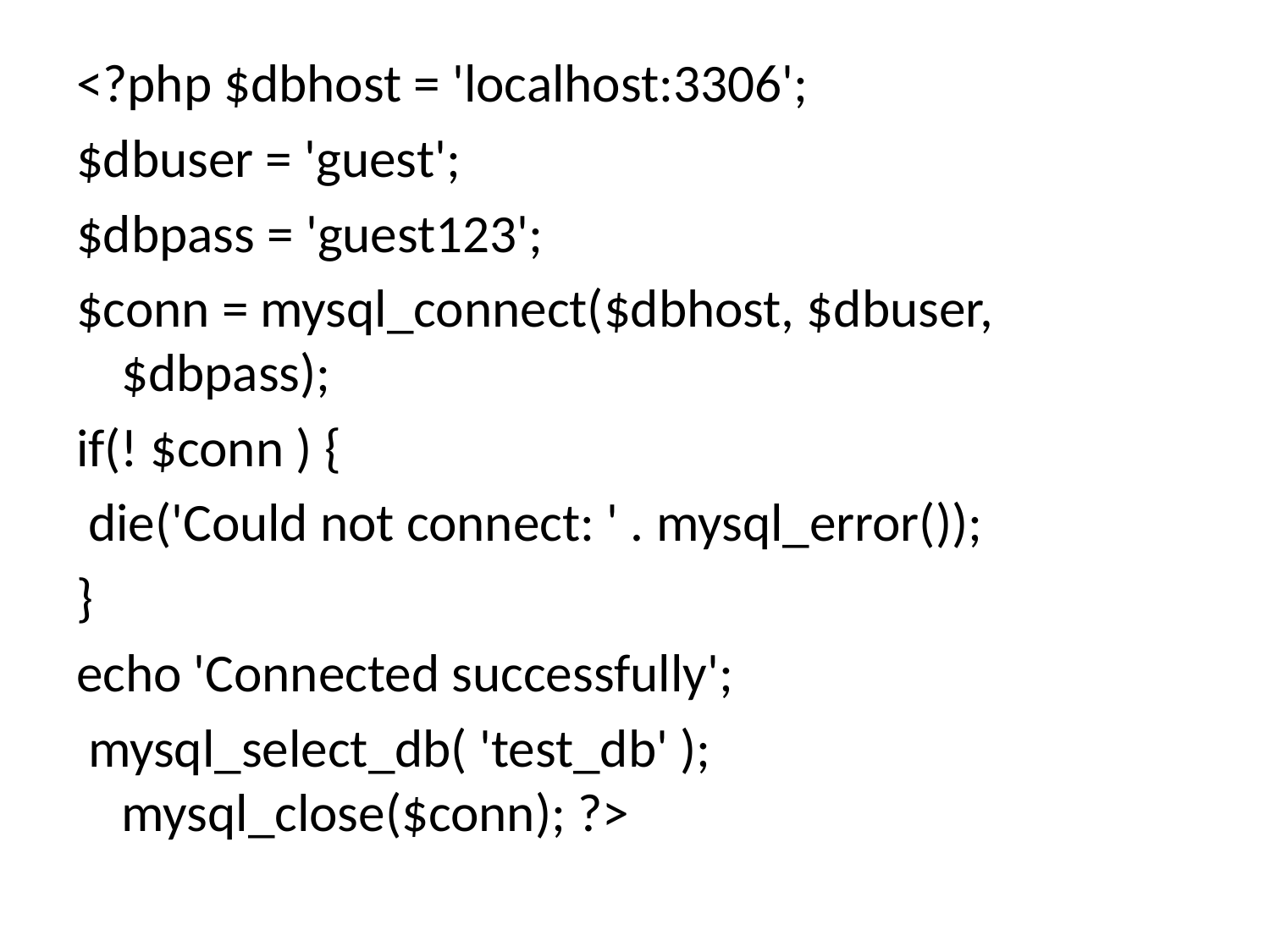

<?php $dbhost = 'localhost:3306';
$dbuser = 'guest';
$dbpass = 'guest123';
$conn = mysql_connect($dbhost, $dbuser, $dbpass);
if(! $conn ) {
 die('Could not connect: ' . mysql_error());
}
echo 'Connected successfully';
 mysql_select_db( 'test_db' ); mysql_close($conn); ?>